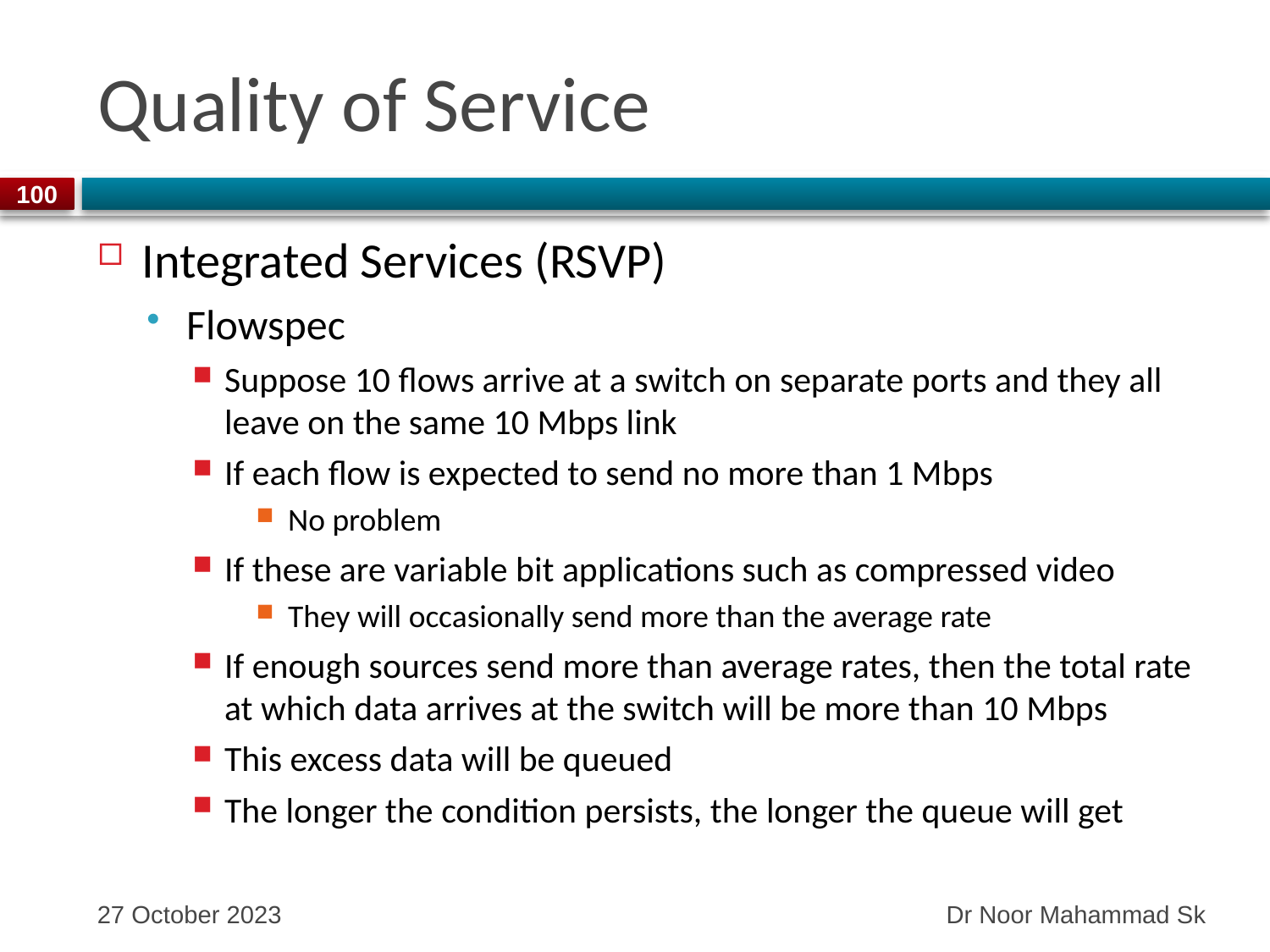

# Quality of Service
100
Integrated Services (RSVP)
Flowspec
Suppose 10 flows arrive at a switch on separate ports and they all leave on the same 10 Mbps link
If each flow is expected to send no more than 1 Mbps
No problem
If these are variable bit applications such as compressed video
They will occasionally send more than the average rate
If enough sources send more than average rates, then the total rate at which data arrives at the switch will be more than 10 Mbps
This excess data will be queued
The longer the condition persists, the longer the queue will get

Dr Noor Mahammad Sk
27 October 2023